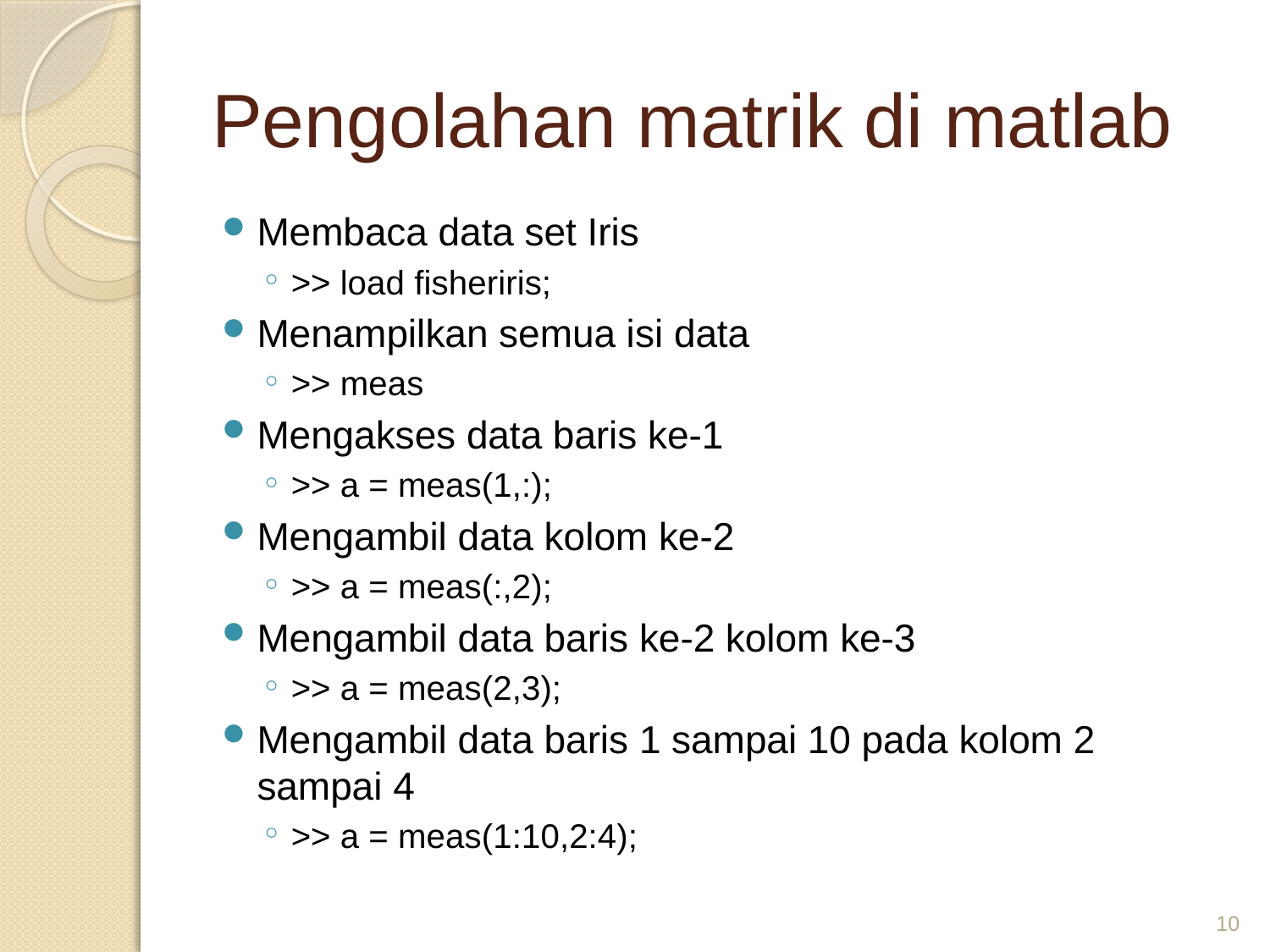

# Pengolahan matrik di matlab
Membaca data set Iris
>> load fisheriris;
Menampilkan semua isi data
>> meas
Mengakses data baris ke-1
>> a = meas(1,:);
Mengambil data kolom ke-2
>> a = meas(:,2);
Mengambil data baris ke-2 kolom ke-3
>> a = meas(2,3);
Mengambil data baris 1 sampai 10 pada kolom 2 sampai 4
>> a = meas(1:10,2:4);
10